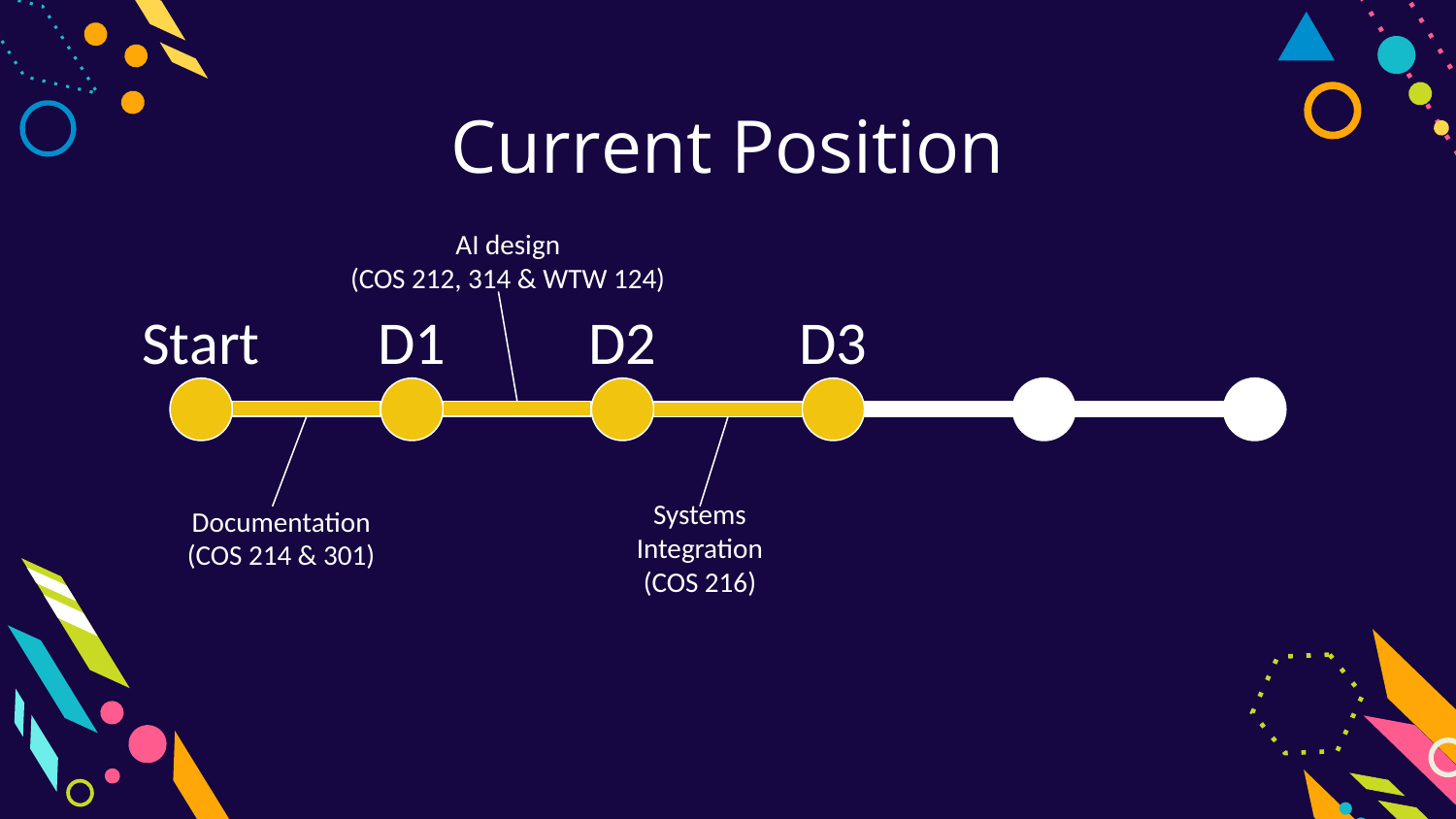

Current Position
AI design
(COS 212, 314 & WTW 124)
Start
D1
D2
D3

Documentation
(COS 214 & 301)
Systems Integration (COS 216)